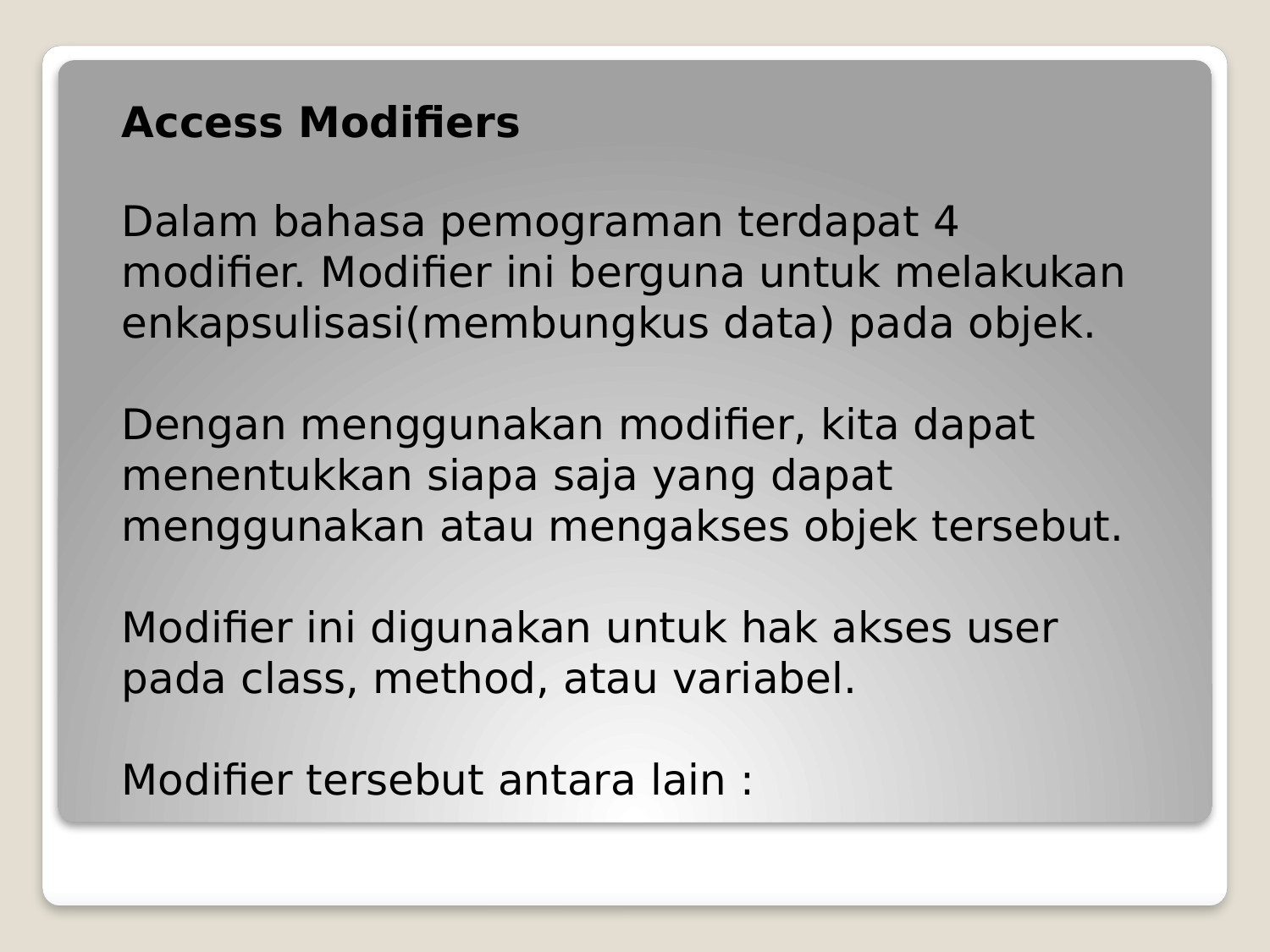

Access Modifiers
Dalam bahasa pemograman terdapat 4 modifier. Modifier ini berguna untuk melakukan enkapsulisasi(membungkus data) pada objek.

Dengan menggunakan modifier, kita dapat menentukkan siapa saja yang dapat menggunakan atau mengakses objek tersebut.

Modifier ini digunakan untuk hak akses user pada class, method, atau variabel.

Modifier tersebut antara lain :